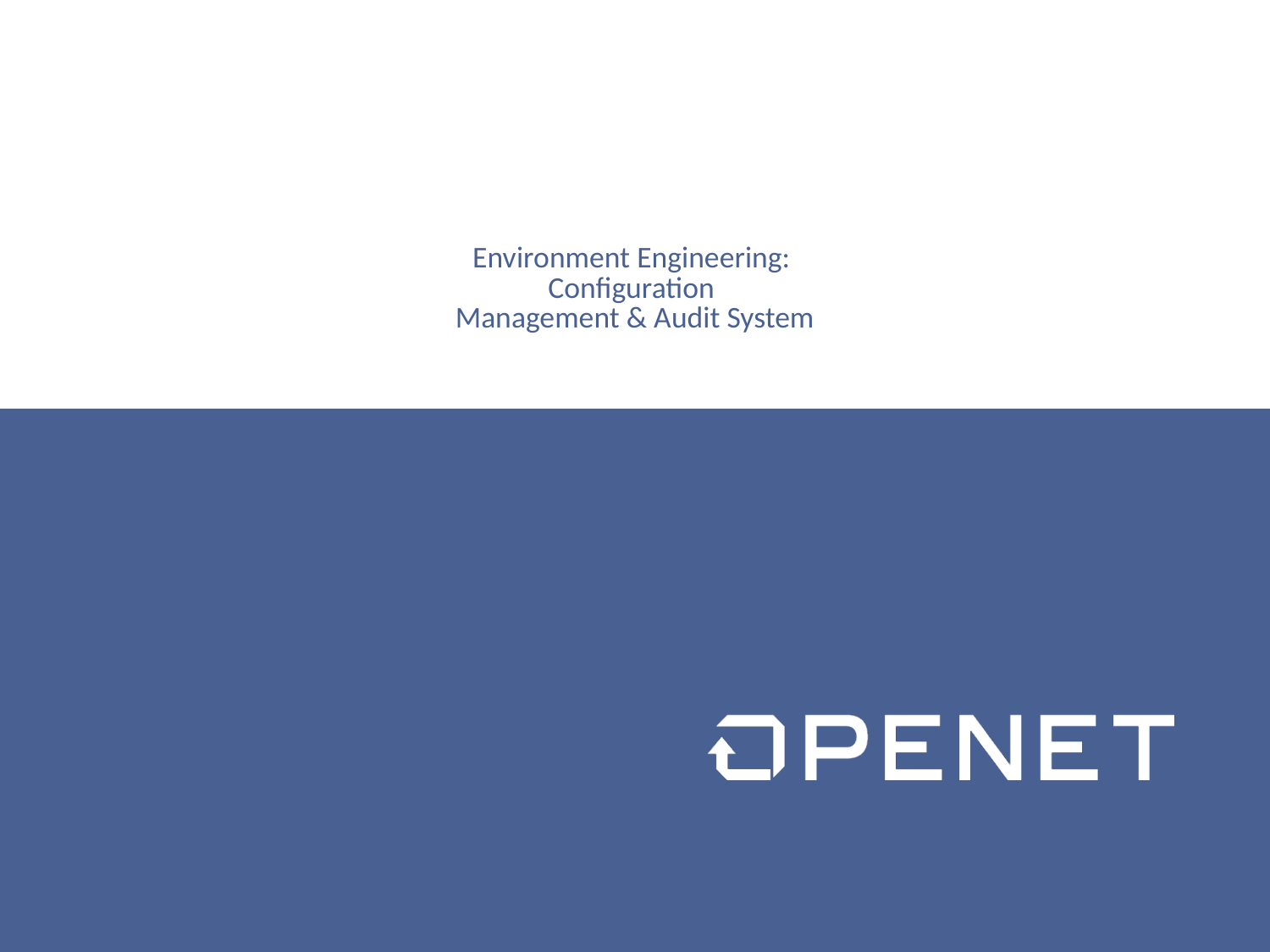

# Environment Engineering: Configuration Management & Audit System